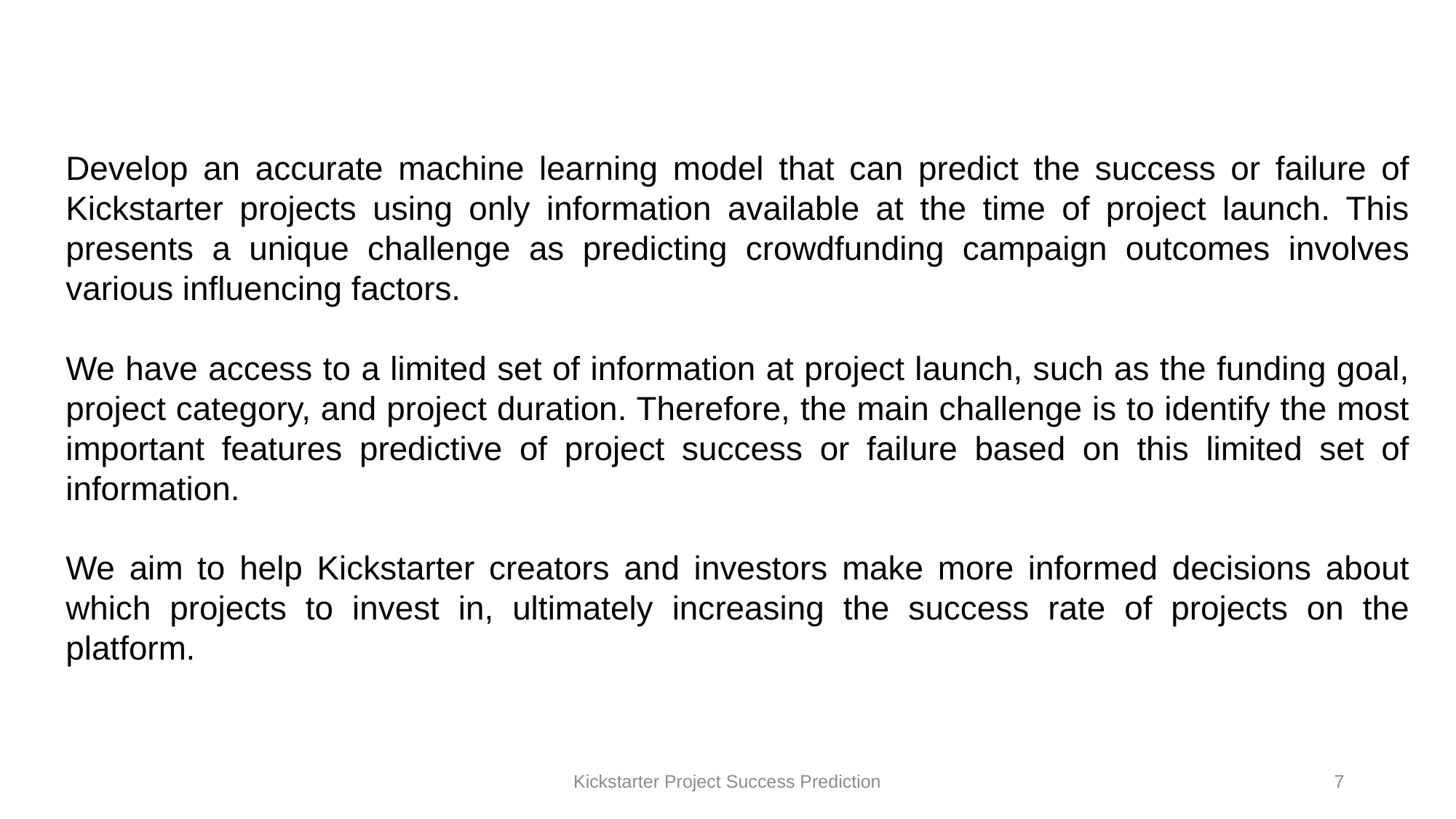

Develop an accurate machine learning model that can predict the success or failure of Kickstarter projects using only information available at the time of project launch. This presents a unique challenge as predicting crowdfunding campaign outcomes involves various influencing factors.

We have access to a limited set of information at project launch, such as the funding goal, project category, and project duration. Therefore, the main challenge is to identify the most important features predictive of project success or failure based on this limited set of information.

We aim to help Kickstarter creators and investors make more informed decisions about which projects to invest in, ultimately increasing the success rate of projects on the platform.
Kickstarter Project Success Prediction
7